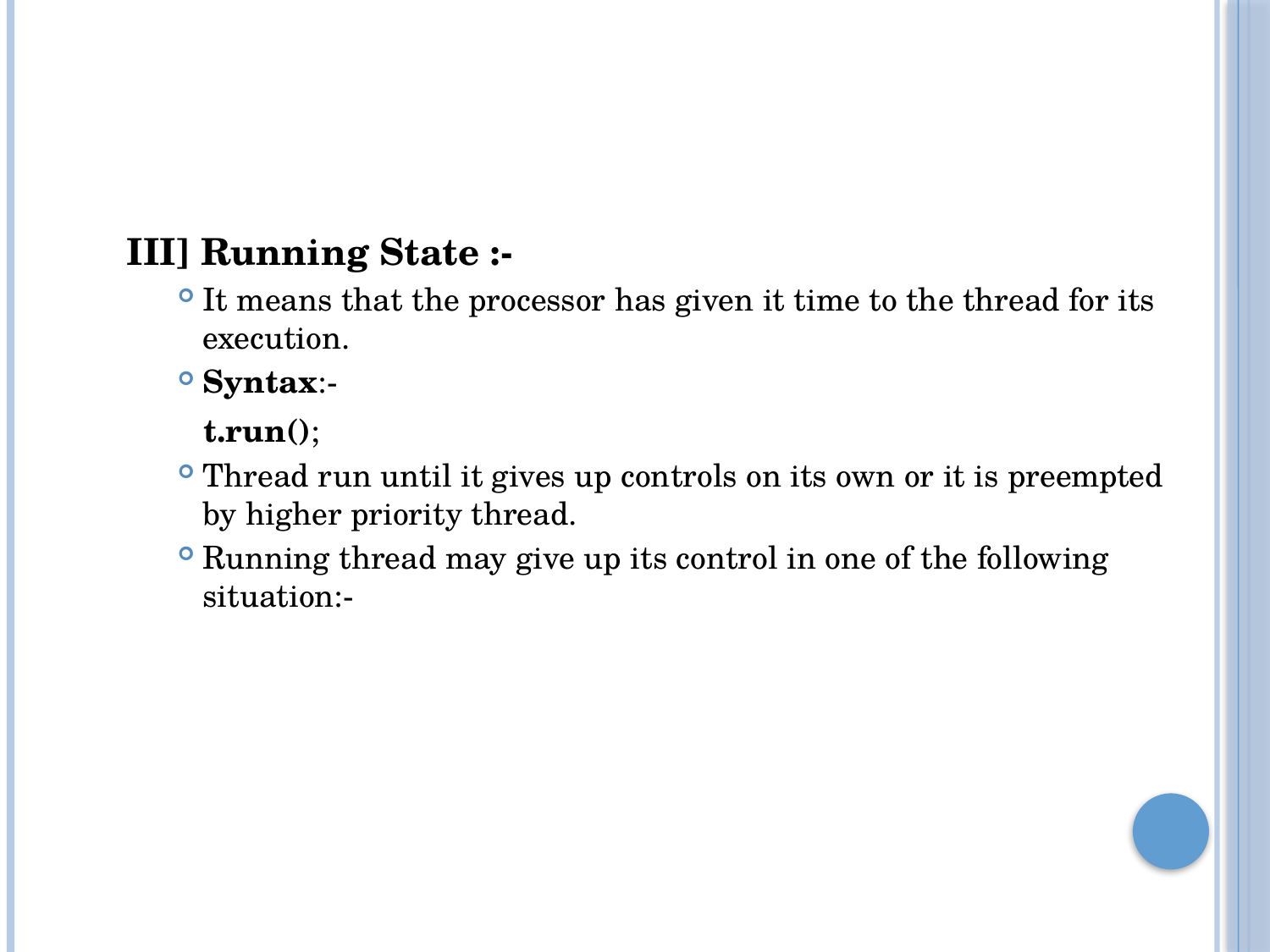

#
III] Running State :-
It means that the processor has given it time to the thread for its execution.
Syntax:-
              t.run();
Thread run until it gives up controls on its own or it is preempted by higher priority thread.
Running thread may give up its control in one of the following situation:-